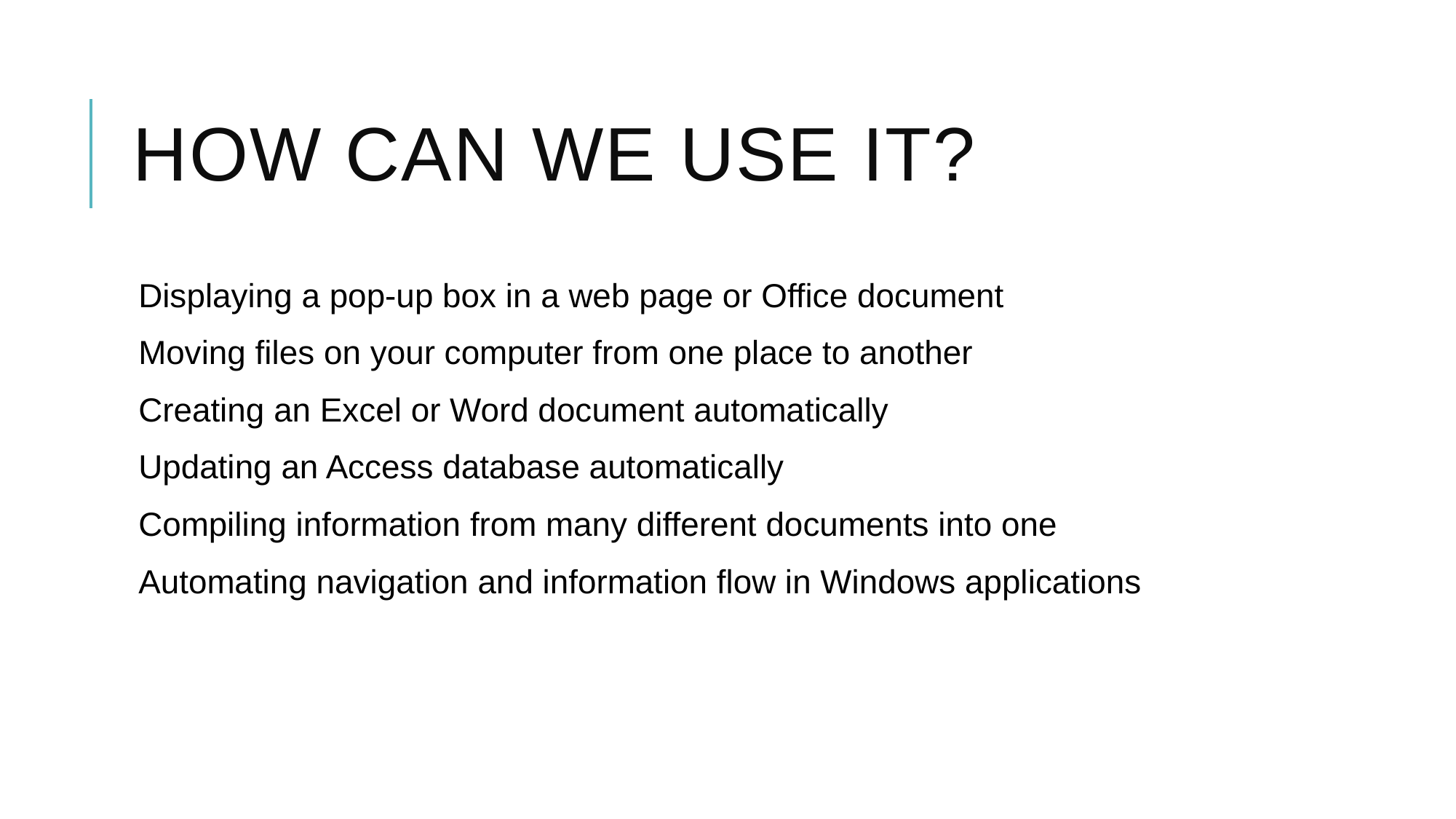

# How can we use it?
Displaying a pop-up box in a web page or Office document
Moving files on your computer from one place to another
Creating an Excel or Word document automatically
Updating an Access database automatically
Compiling information from many different documents into one
Automating navigation and information flow in Windows applications